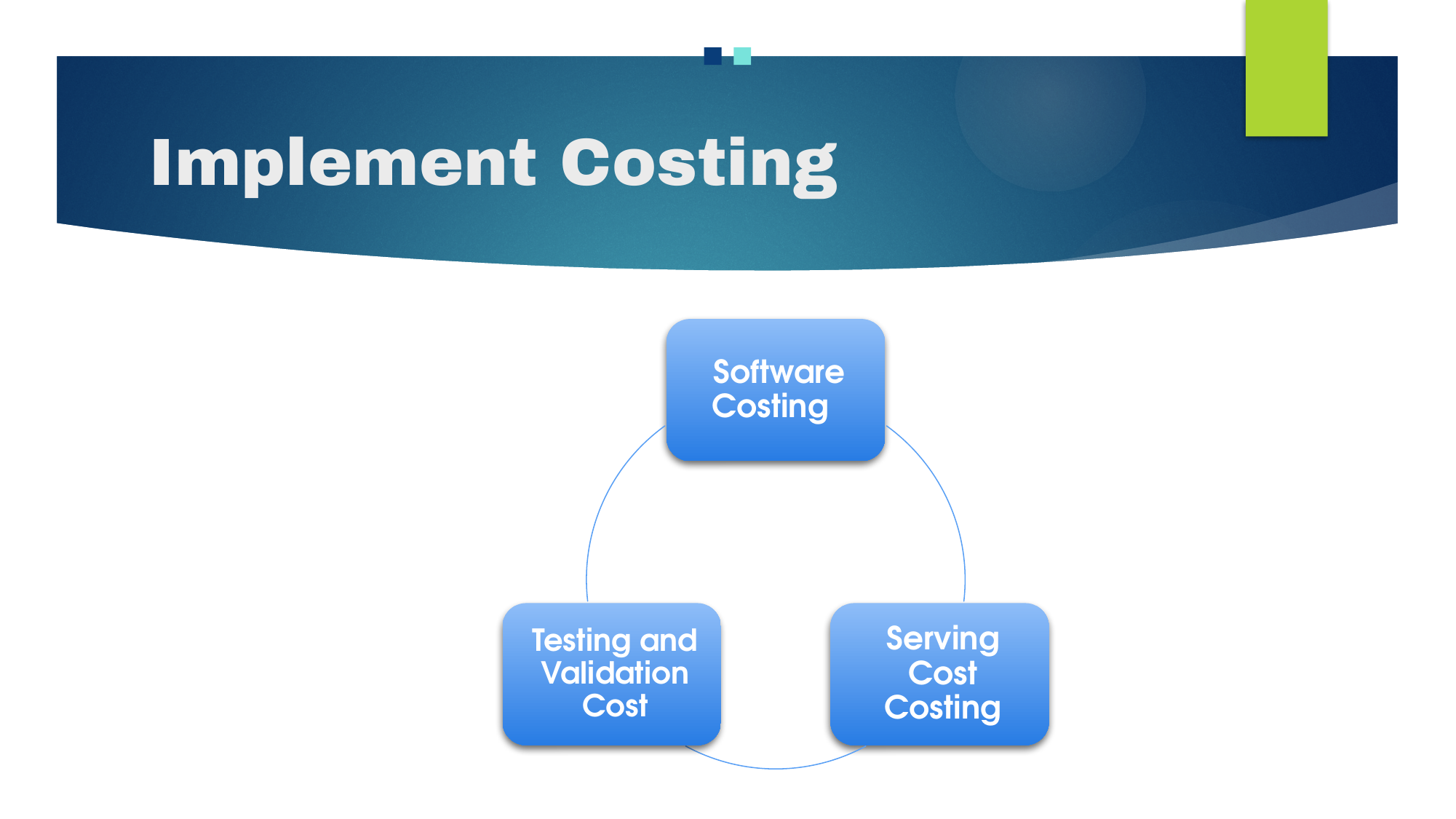

# Implement Costing
Software Costing
Serving Cost Costing
Testing and Validation Cost